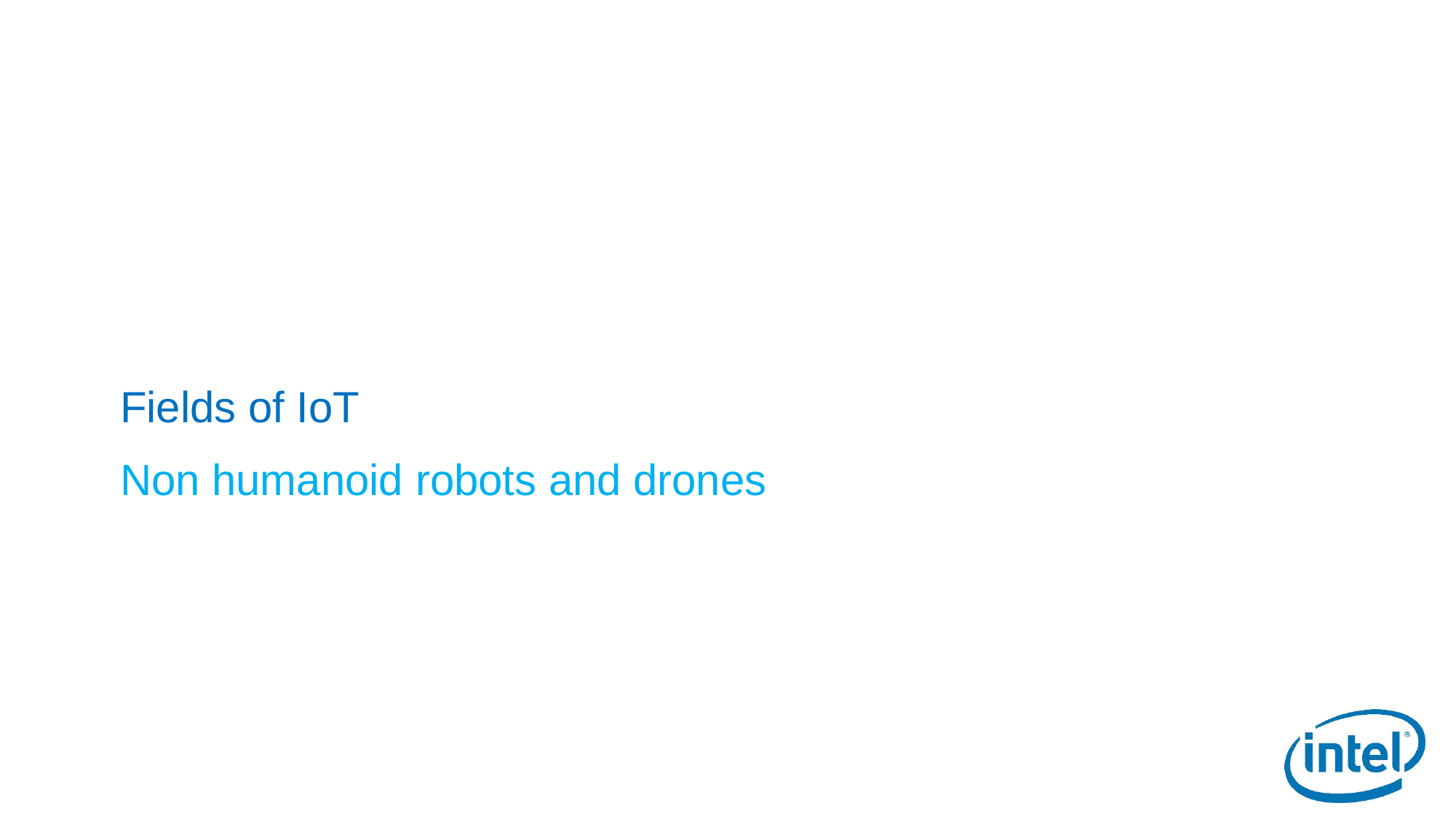

Fields of IoT
Non humanoid robots and drones